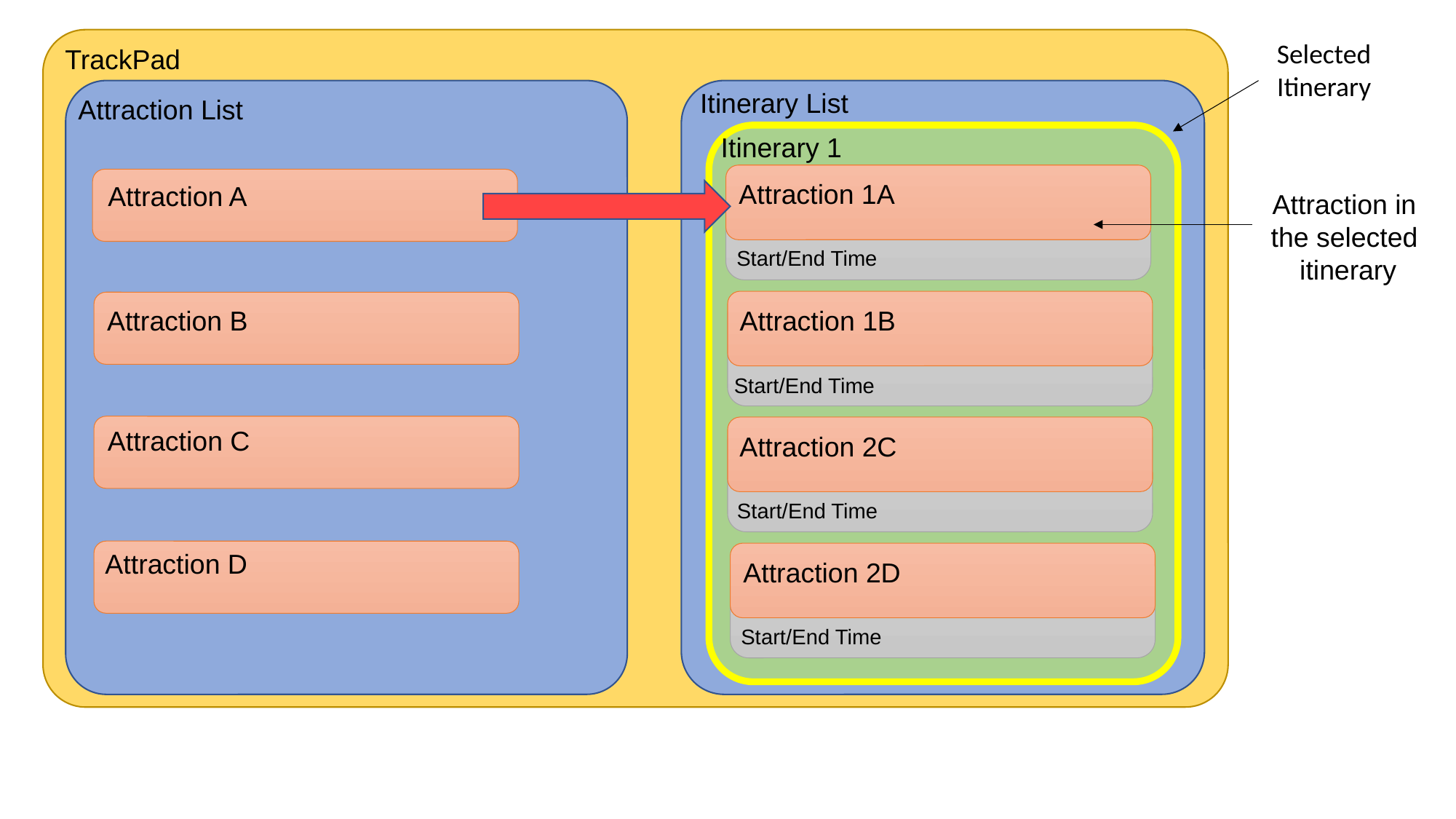

Selected Itinerary
TrackPad

Itinerary List
Attraction List

Itinerary 1

Attraction 1A
Attraction A

Attraction in
the selected
itinerary
Start/End Time

Attraction B
Attraction 1B
Start/End Time

Attraction C

Attraction 2C
Start/End Time
Attraction D

Attraction 2D
Start/End Time